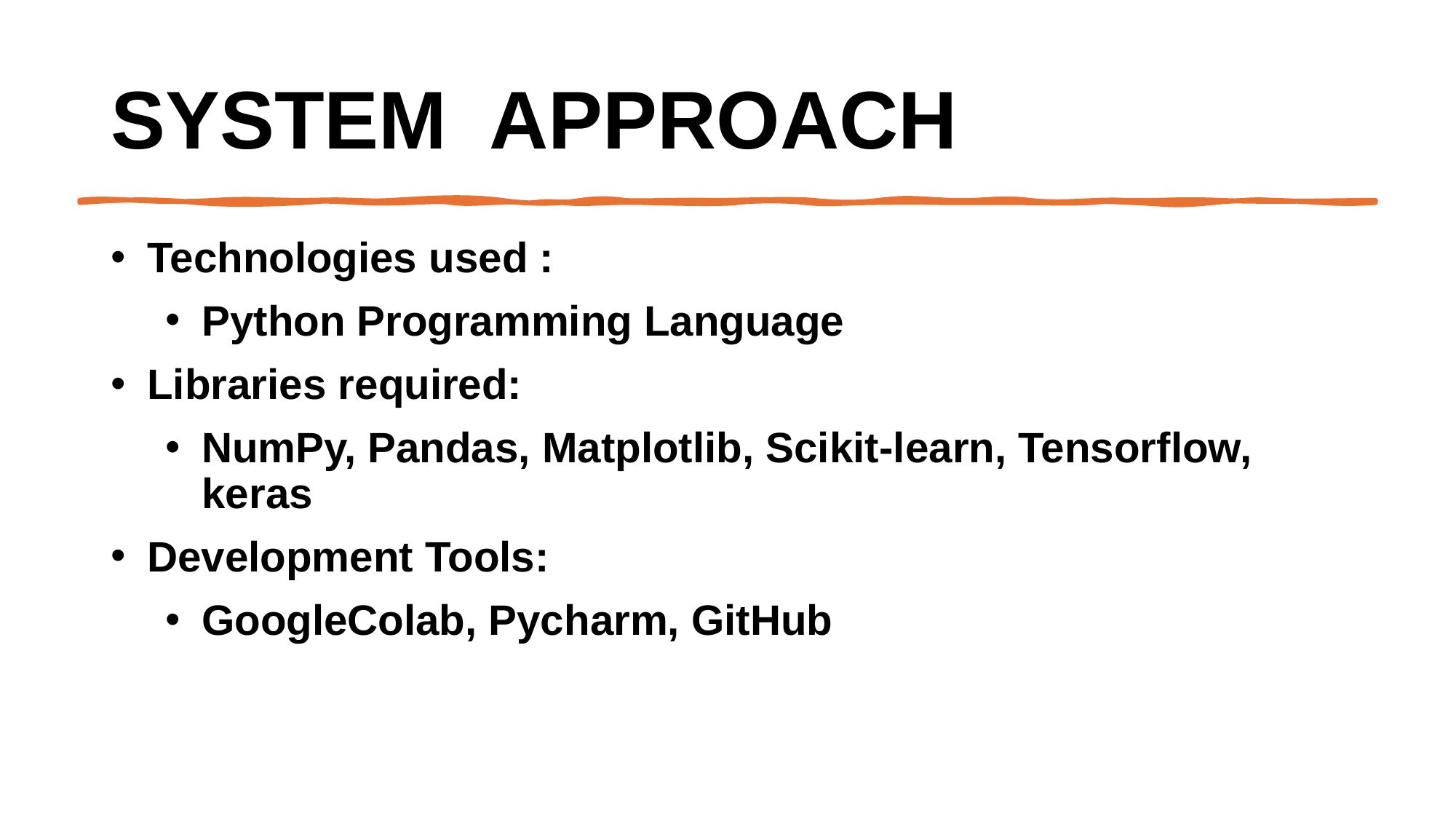

# System  Approach

Technologies used :
Python Programming Language
Libraries required:
NumPy, Pandas, Matplotlib, Scikit-learn, Tensorflow, keras
Development Tools:
GoogleColab, Pycharm, GitHub